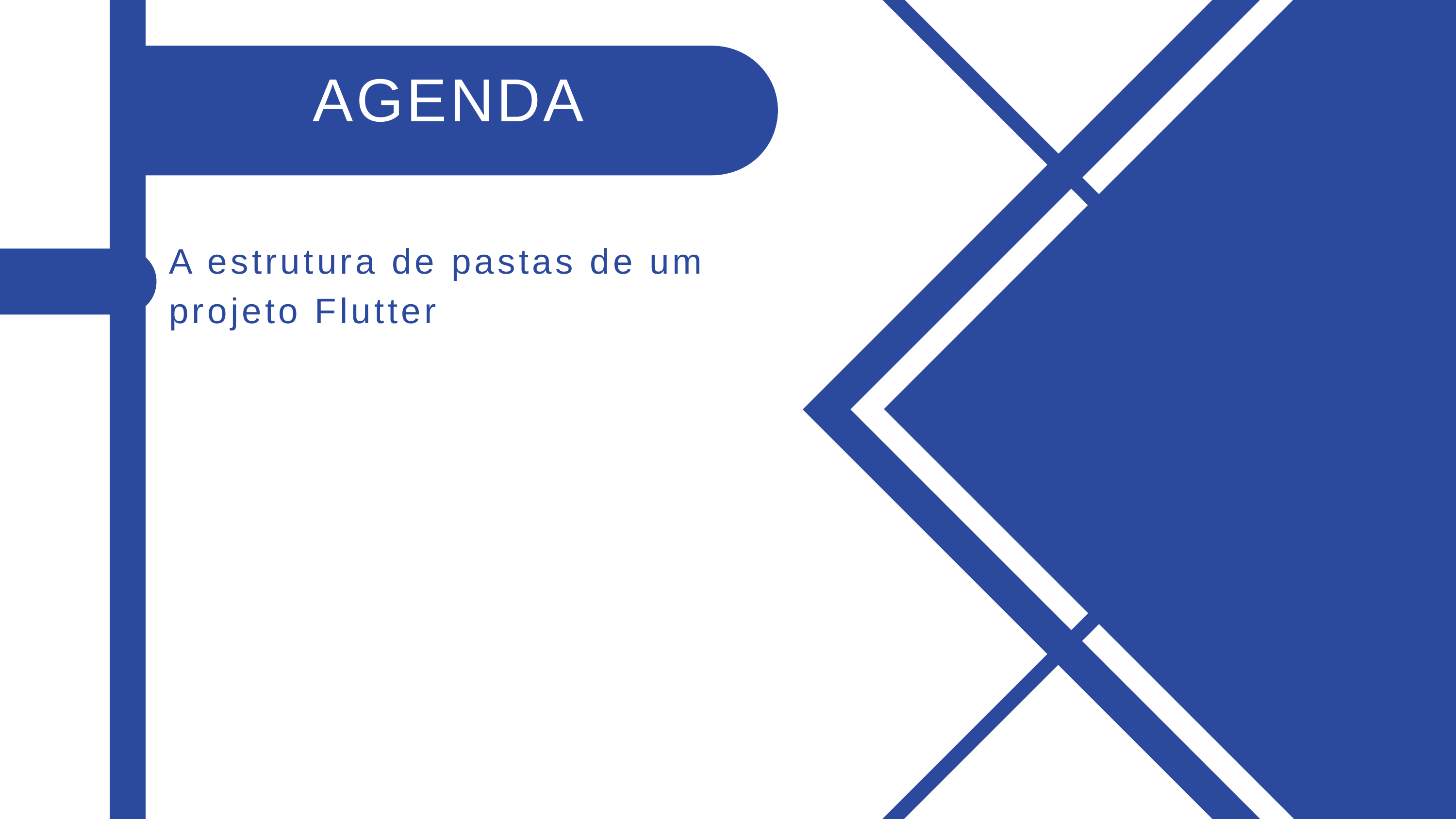

AGENDA

A estrutura de pastas de um projeto Flutter